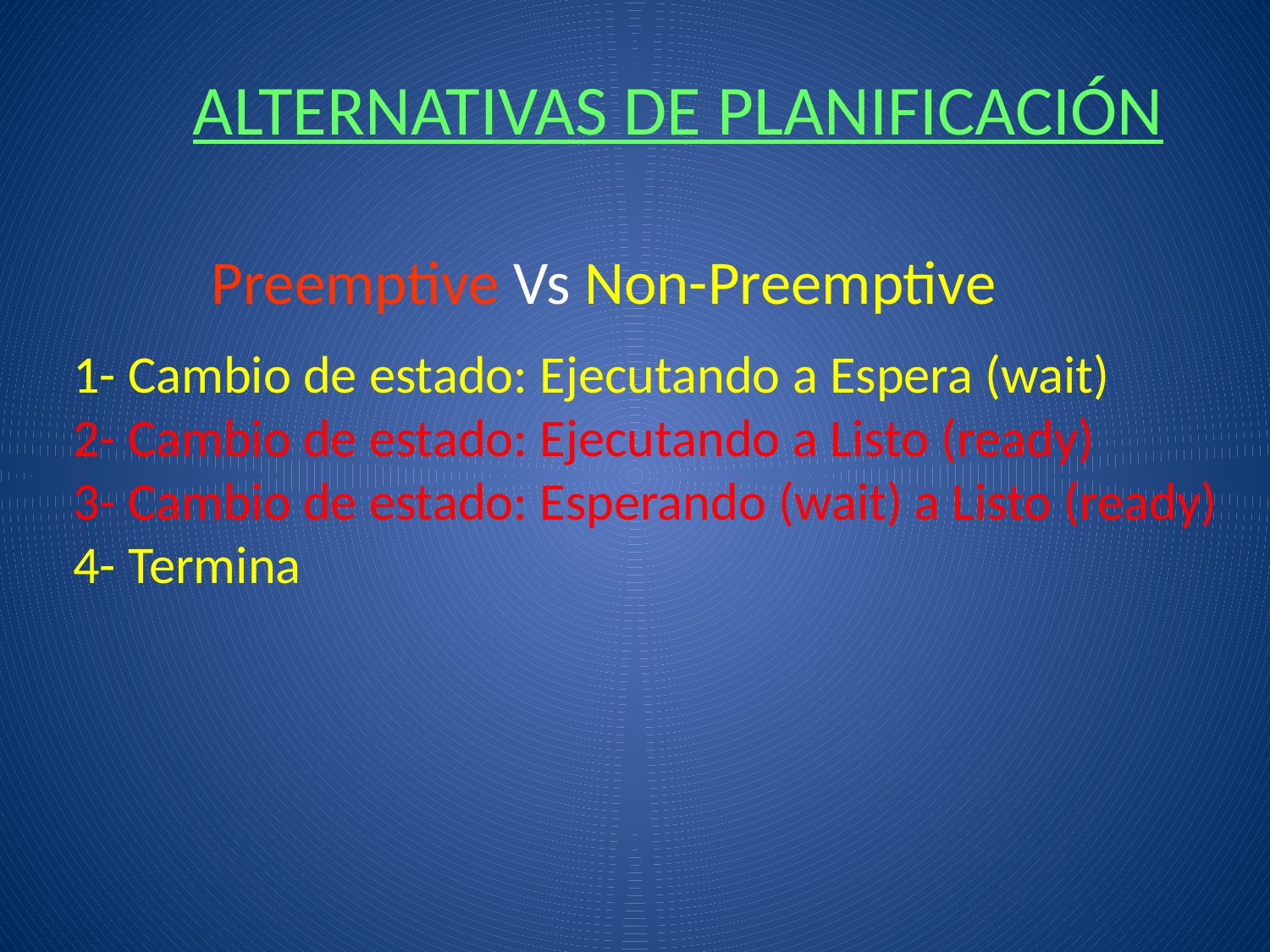

ALTERNATIVAS DE PLANIFICACIÓN
Preemptive Vs Non-Preemptive
1- Cambio de estado: Ejecutando a Espera (wait)
2- Cambio de estado: Ejecutando a Listo (ready)
3- Cambio de estado: Esperando (wait) a Listo (ready)
4- Termina